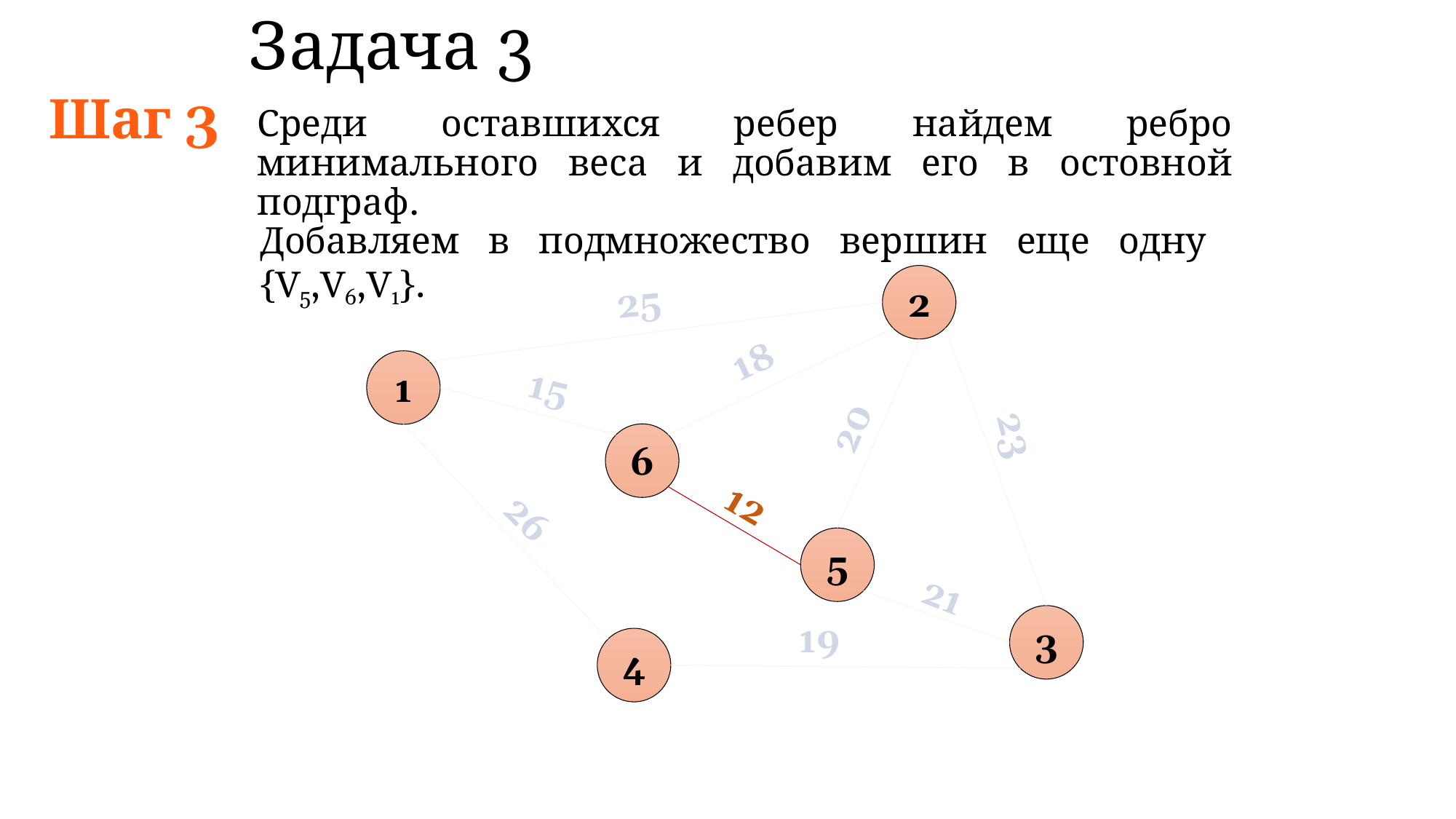

# Задача 3
Шаг 3
Среди оставшихся ребер найдем ребро минимального веса и добавим его в остовной подграф.
Добавляем в подмножество вершин еще одну  {V5,V6,V1}.
2
25
18
1
15
20
23
6
12
26
5
21
3
19
4